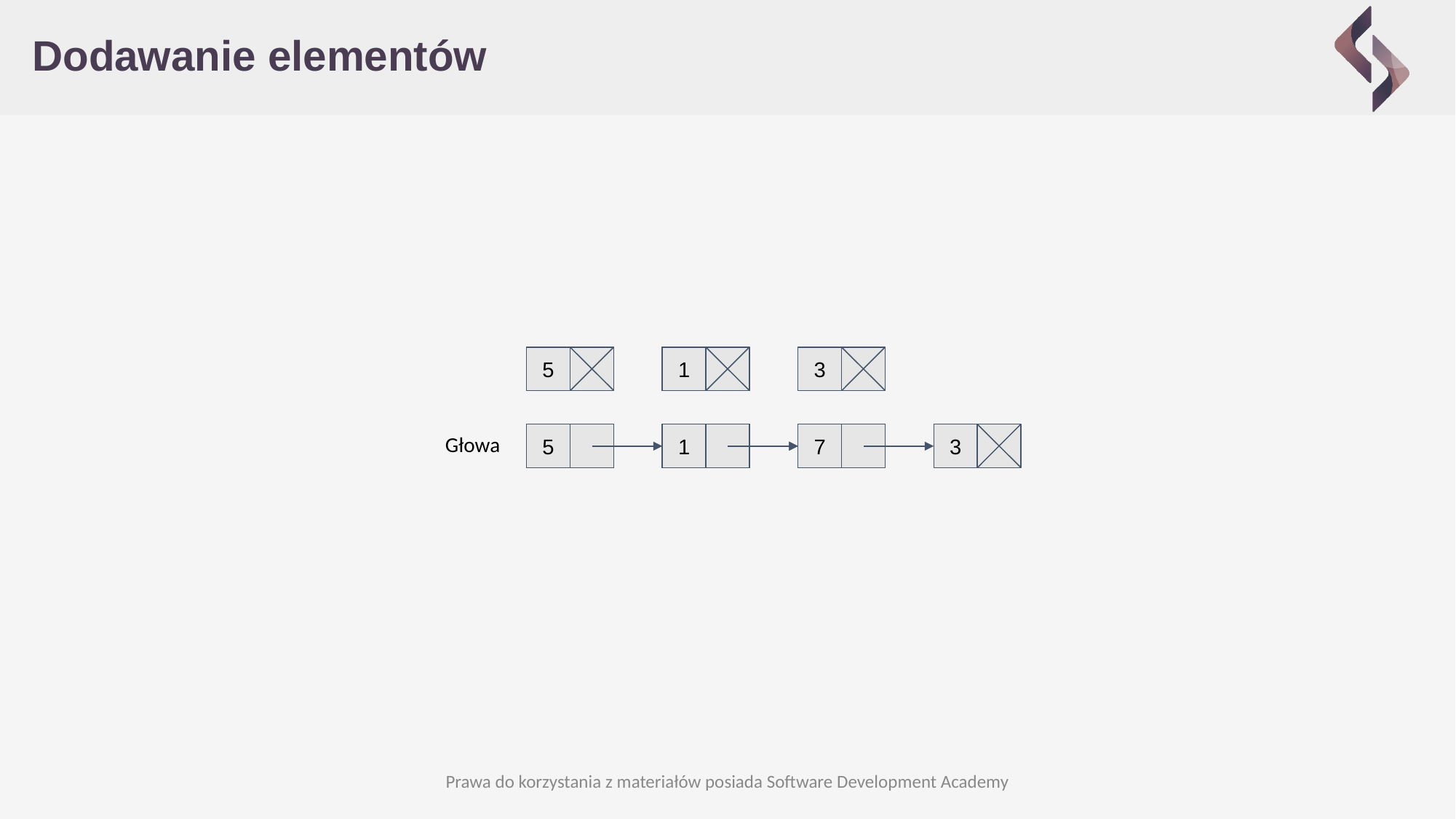

# Dodawanie elementów
5

7

1

3

Głowa

5

5

7

7

1

3

7

3

Prawa do korzystania z materiałów posiada Software Development Academy